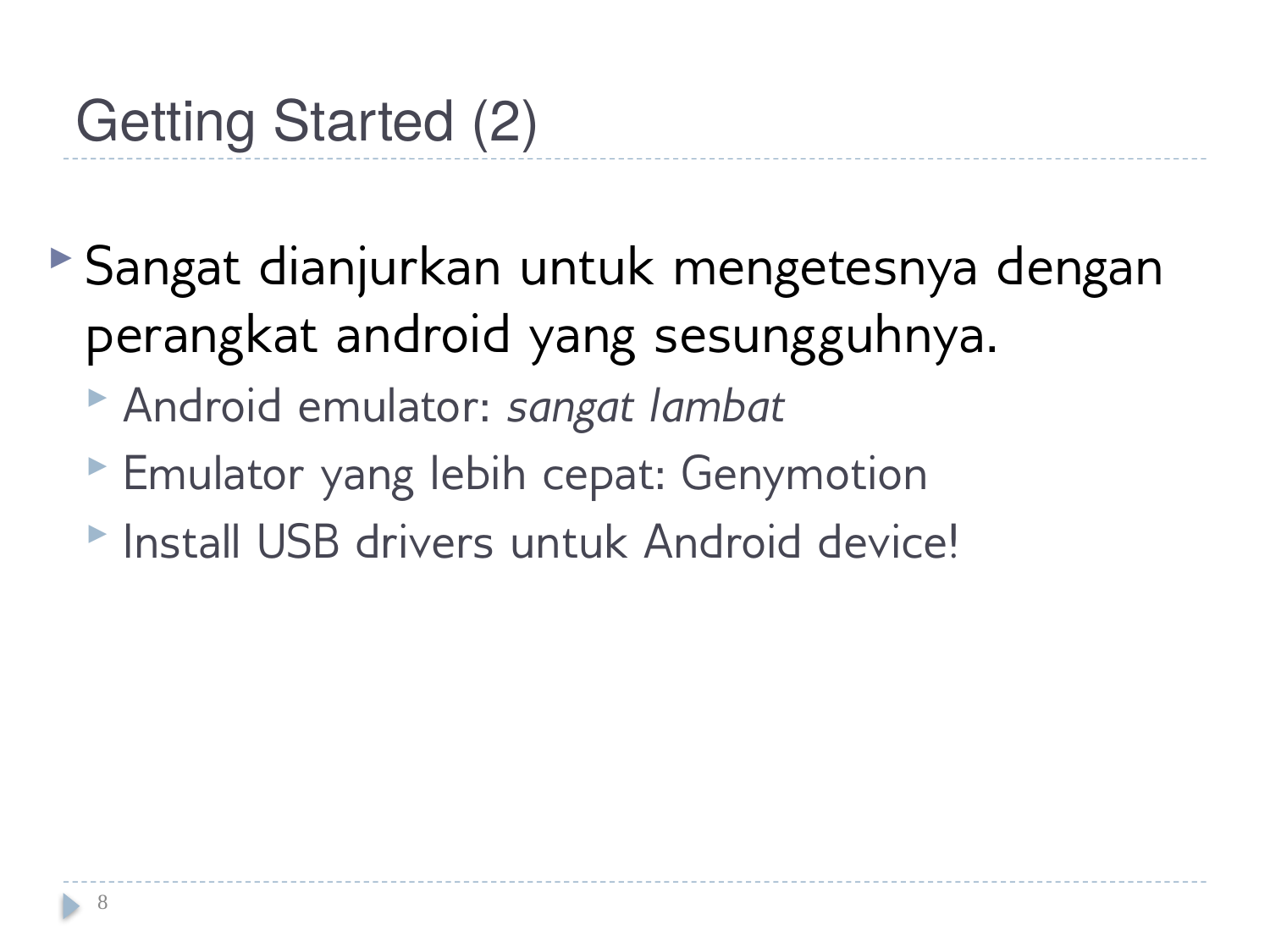

# Getting Started (2)
Sangat dianjurkan untuk mengetesnya dengan perangkat android yang sesungguhnya.
Android emulator: sangat lambat
Emulator yang lebih cepat: Genymotion
Install USB drivers untuk Android device!

8